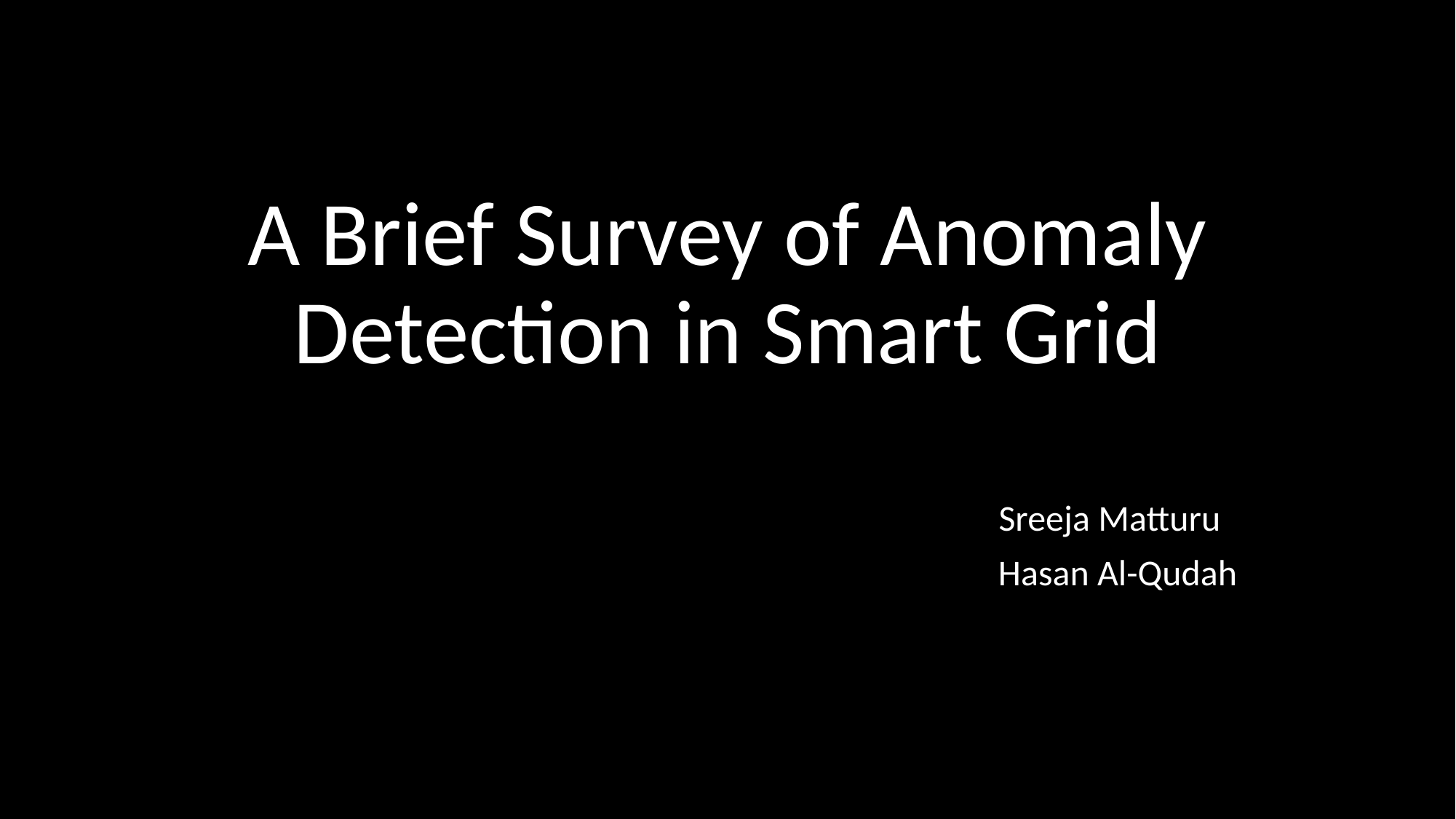

# A Brief Survey of Anomaly Detection in Smart Grid
							Sreeja Matturu
							  Hasan Al-Qudah